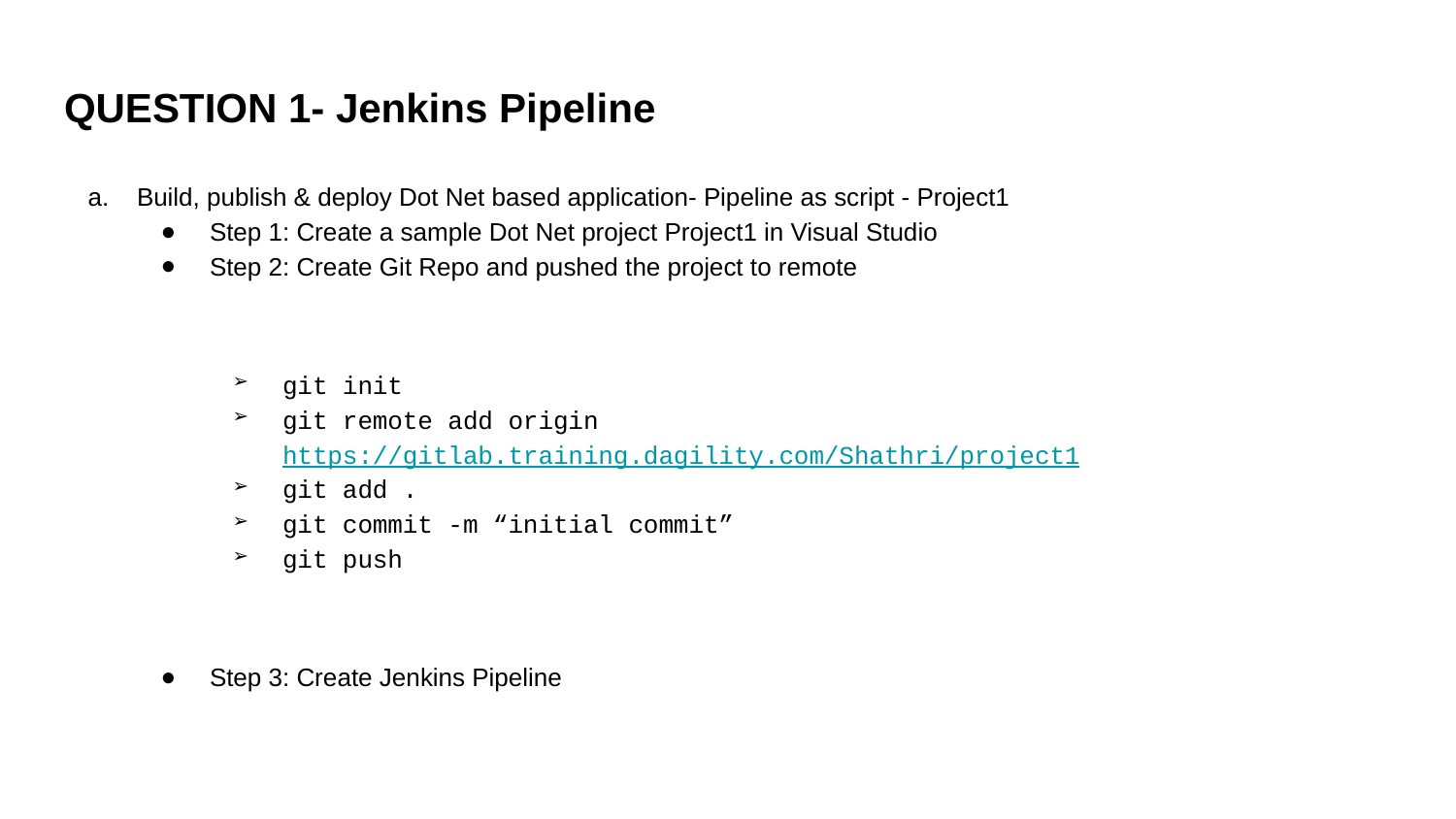

# QUESTION 1- Jenkins Pipeline
Build, publish & deploy Dot Net based application- Pipeline as script - Project1
Step 1: Create a sample Dot Net project Project1 in Visual Studio
Step 2: Create Git Repo and pushed the project to remote

git init
git remote add origin https://gitlab.training.dagility.com/Shathri/project1
git add .
git commit -m “initial commit”
git push

Step 3: Create Jenkins Pipeline